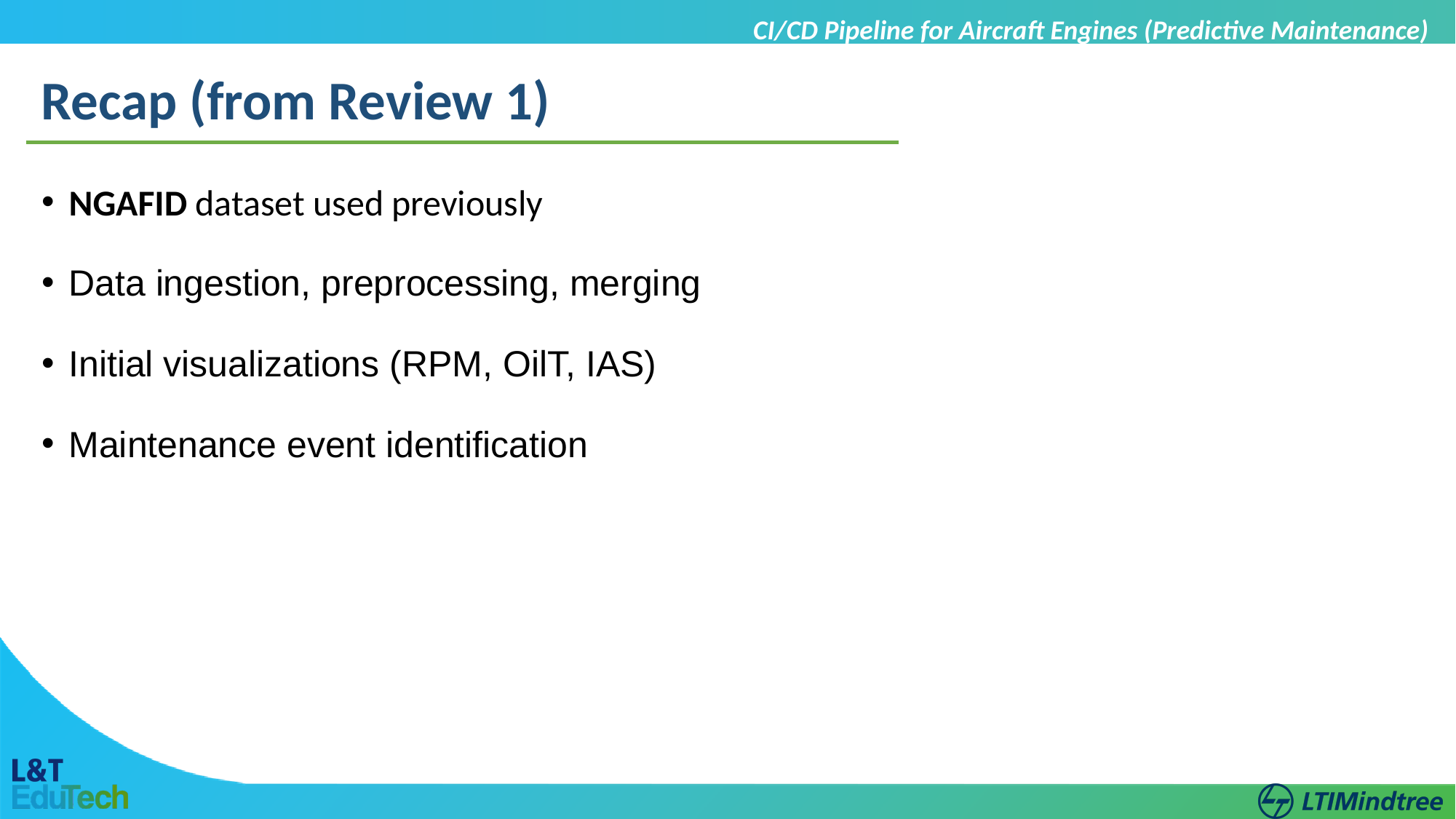

CI/CD Pipeline for Aircraft Engines (Predictive Maintenance)
Recap (from Review 1)
NGAFID dataset used previously
Data ingestion, preprocessing, merging
Initial visualizations (RPM, OilT, IAS)
Maintenance event identification